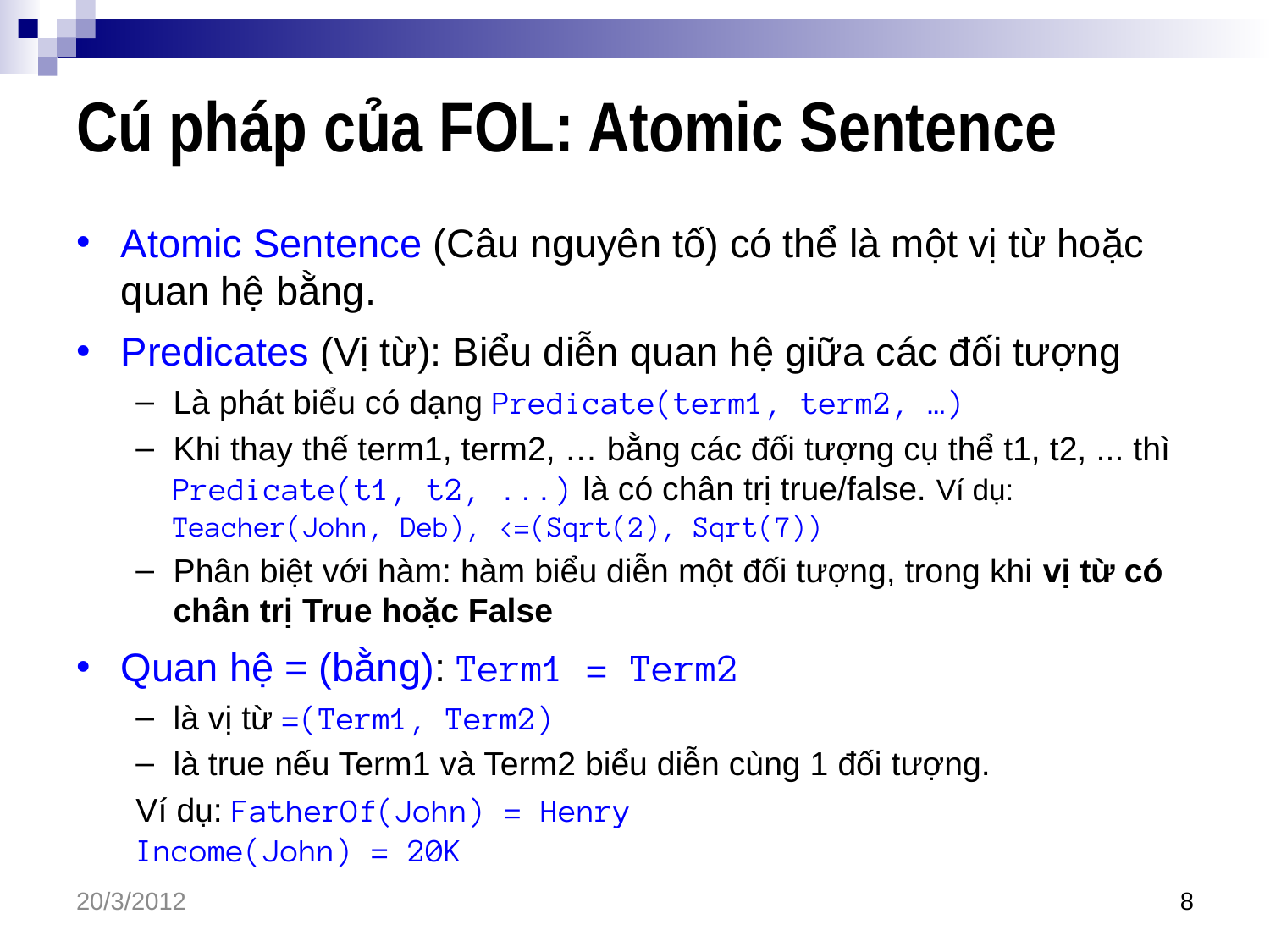

# Cú pháp của FOL: Atomic Sentence
Atomic Sentence (Câu nguyên tố) có thể là một vị từ hoặc quan hệ bằng.
Predicates (Vị từ): Biểu diễn quan hệ giữa các đối tượng
Là phát biểu có dạng Predicate(term1, term2, …)
Khi thay thế term1, term2, … bằng các đối tượng cụ thể t1, t2, ... thì Predicate(t1, t2, ...) là có chân trị true/false. Ví dụ: Teacher(John, Deb), <=(Sqrt(2), Sqrt(7))
Phân biệt với hàm: hàm biểu diễn một đối tượng, trong khi vị từ có chân trị True hoặc False
Quan hệ = (bằng): Term1 = Term2
là vị từ =(Term1, Term2)
là true nếu Term1 và Term2 biểu diễn cùng 1 đối tượng.
Ví dụ: FatherOf(John) = Henry
Income(John) = 20K
20/3/2012
8